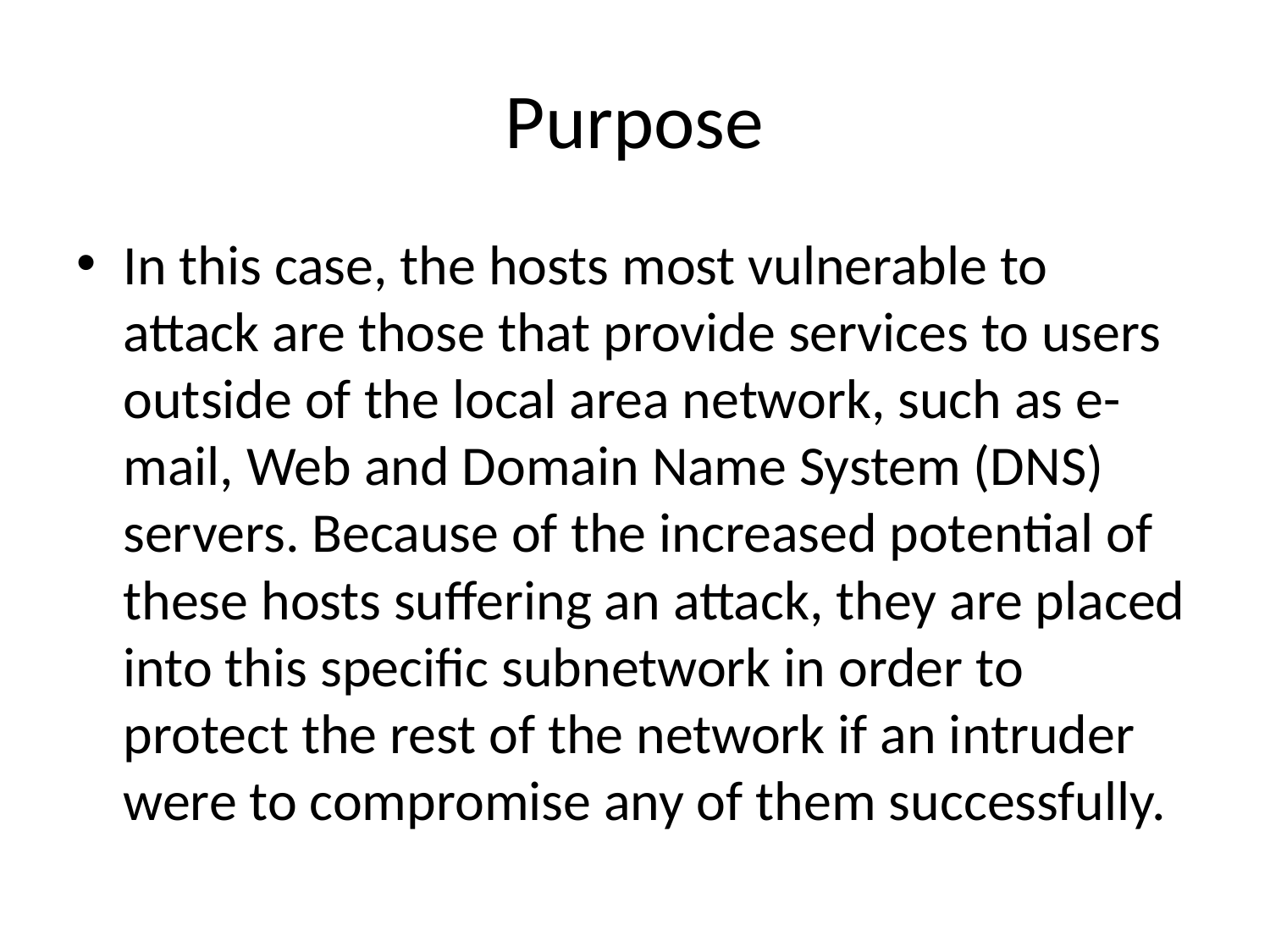

# Purpose
In this case, the hosts most vulnerable to attack are those that provide services to users outside of the local area network, such as e-mail, Web and Domain Name System (DNS) servers. Because of the increased potential of these hosts suffering an attack, they are placed into this specific subnetwork in order to protect the rest of the network if an intruder were to compromise any of them successfully.